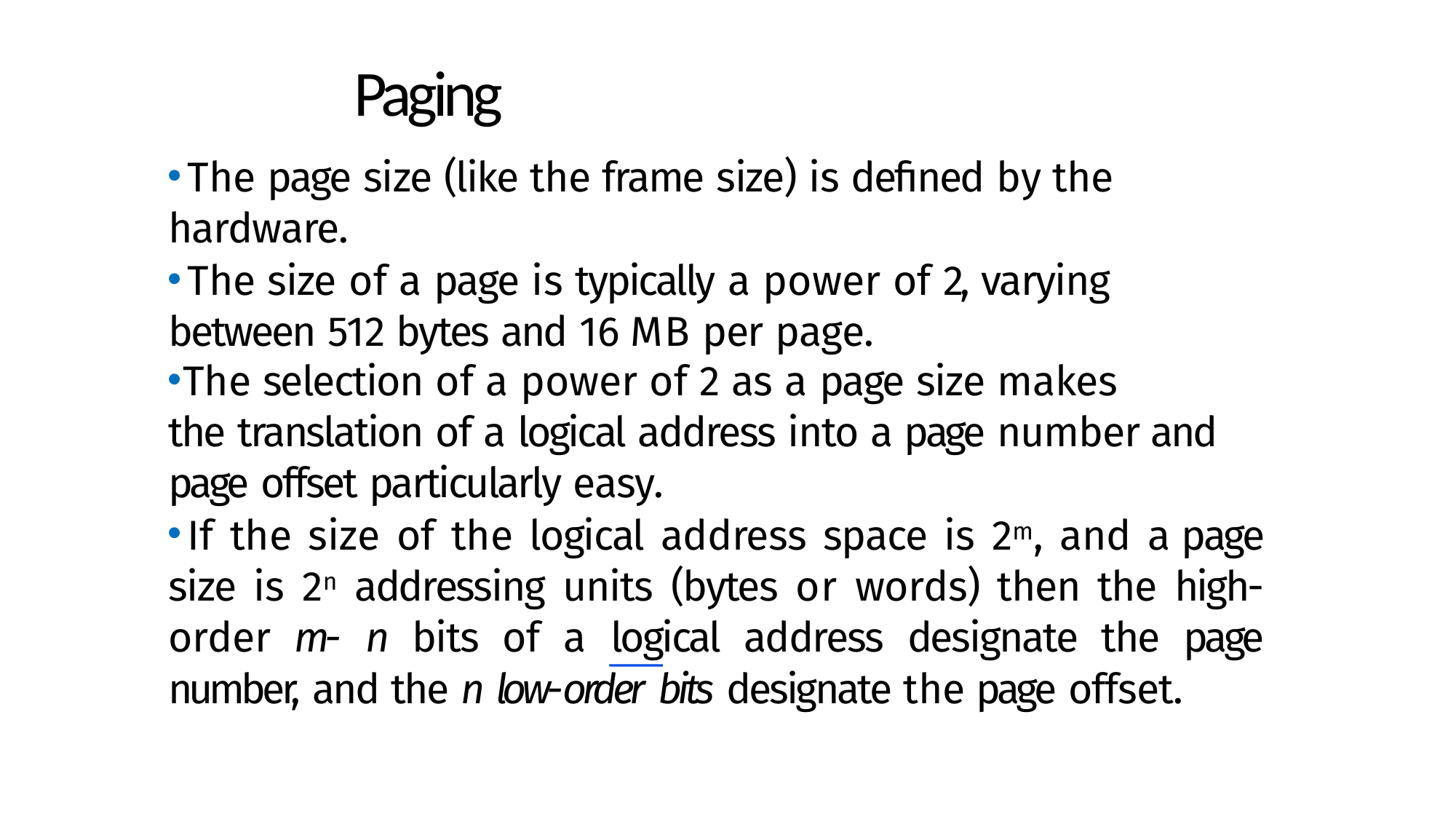

# Paging
	The page size (like the frame size) is defined by the hardware.
	The size of a page is typically a power of 2, varying between 512 bytes and 16 MB per page.
The selection of a power of 2 as a page size makes
the translation of a logical address into a page number and page offset particularly easy.
	If the size of the logical address space is 2m, and a page size is 2n addressing units (bytes or words) then the high-order m- n bits of a logical address designate the page number, and the n low-order bits designate the page offset.